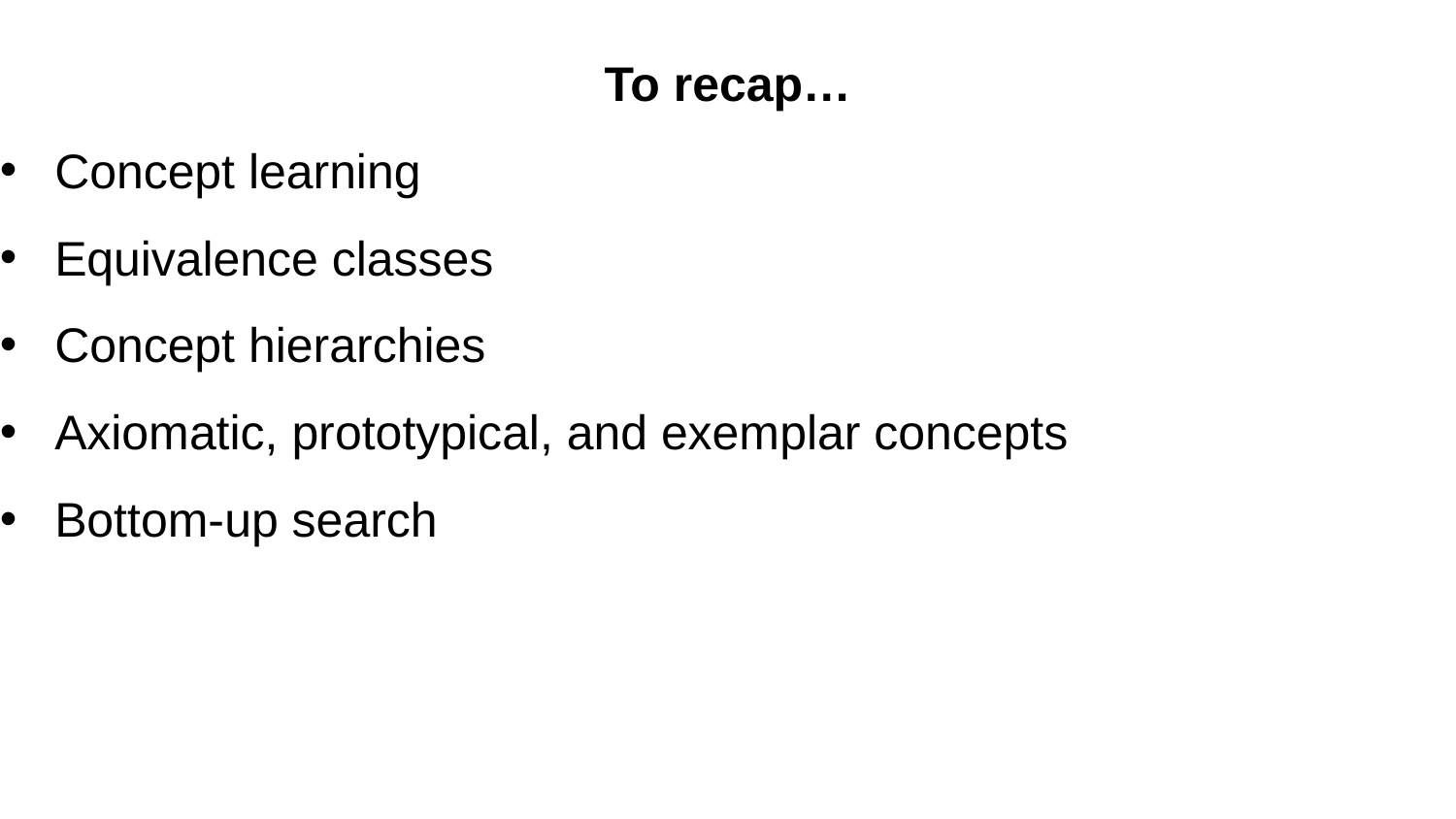

To recap…

Concept learning
Equivalence classes
Concept hierarchies

Axiomatic, prototypical, and exemplar concepts

Bottom-up search